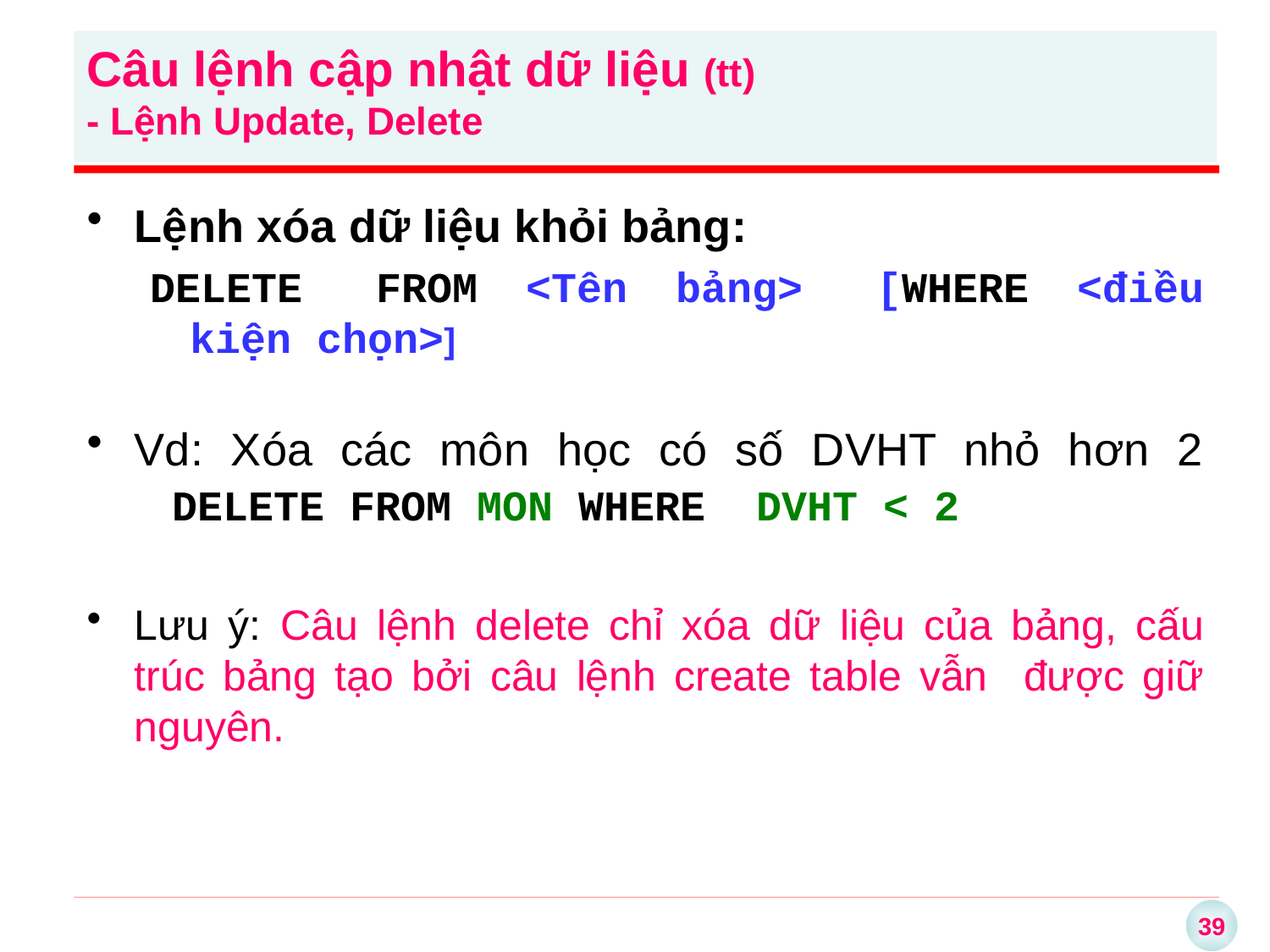

Câu lệnh cập nhật dữ liệu (tt)
- Lệnh Update, Delete
Lệnh xóa dữ liệu khỏi bảng:
DELETE  FROM <Tên bảng>  [WHERE <điều kiện chọn>]

Vd: Xóa các môn học có số DVHT nhỏ hơn 2
   DELETE FROM MON WHERE  DVHT < 2

Lưu ý: Câu lệnh delete chỉ xóa dữ liệu của bảng, cấu trúc bảng tạo bởi câu lệnh create table vẫn  được giữ nguyên.